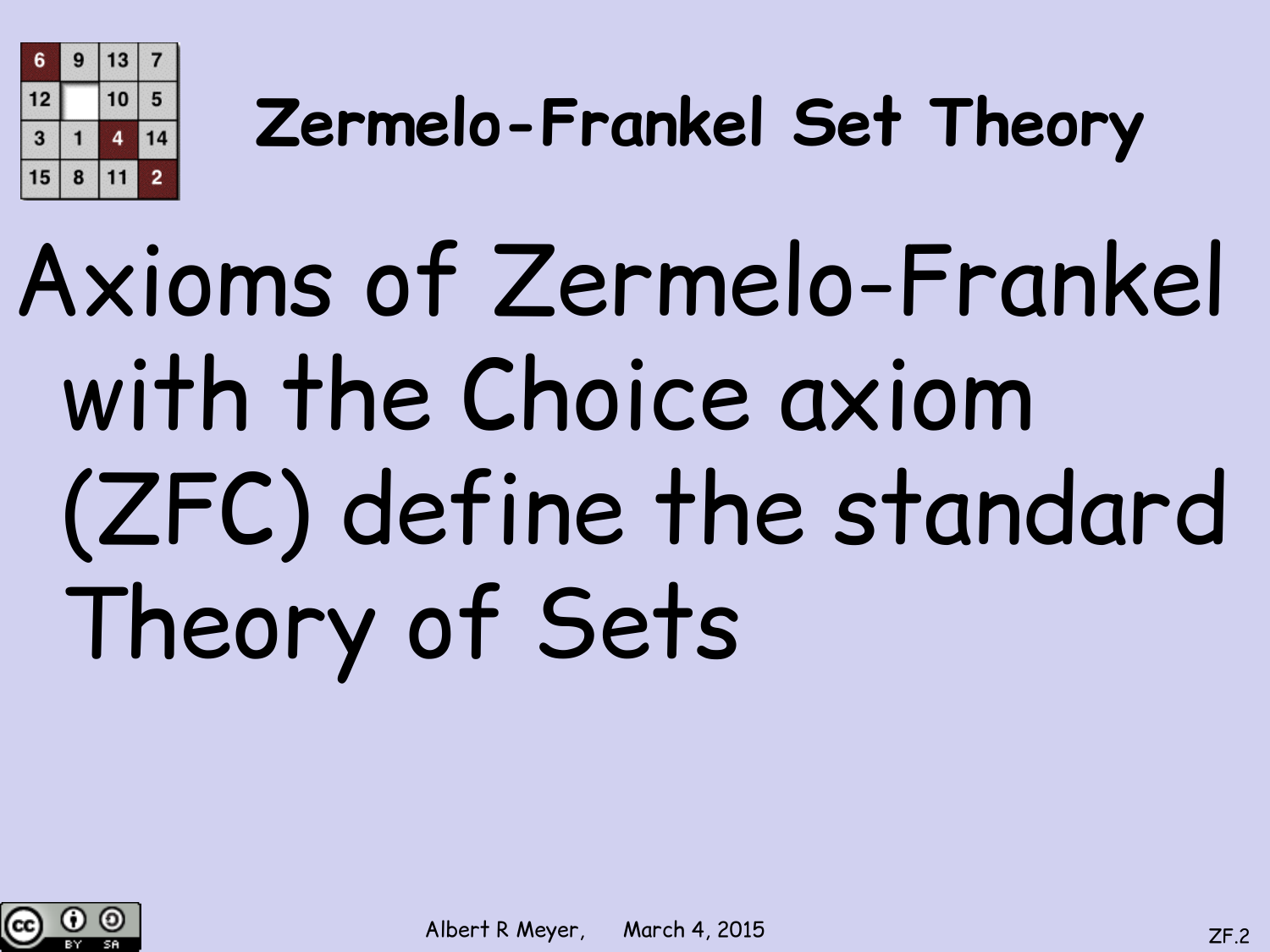

# Zermelo-Frankel Set Theory
Axioms of Zermelo-Frankel with the Choice axiom (ZFC) define the standard Theory of Sets